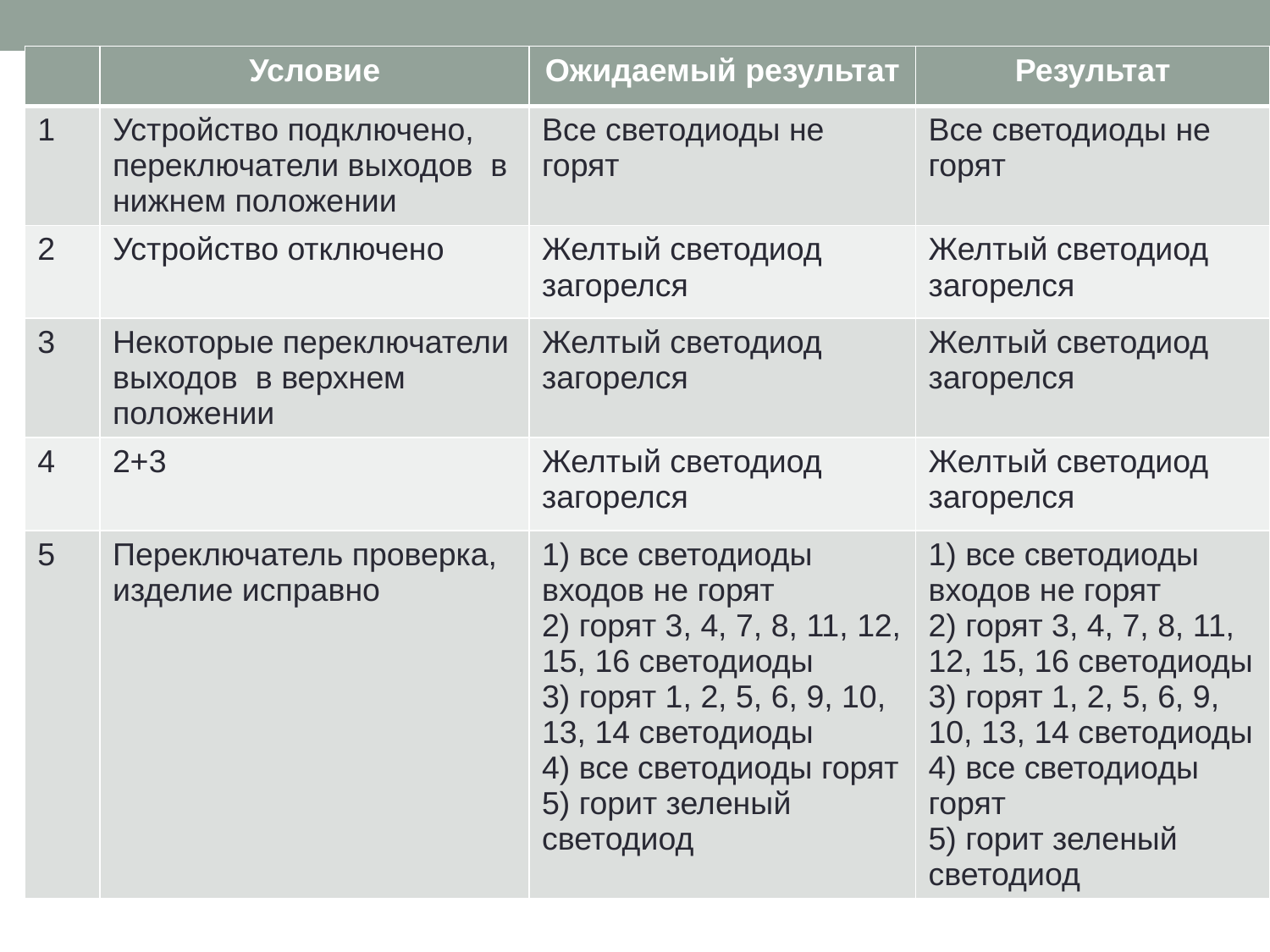

|  | Условие | Ожидаемый результат | Результат |
| --- | --- | --- | --- |
| 1 | Устройство подключено, переключатели выходов в нижнем положении | Все светодиоды не горят | Все светодиоды не горят |
| 2 | Устройство отключено | Желтый светодиод загорелся | Желтый светодиод загорелся |
| 3 | Некоторые переключатели выходов в верхнем положении | Желтый светодиод загорелся | Желтый светодиод загорелся |
| 4 | 2+3 | Желтый светодиод загорелся | Желтый светодиод загорелся |
| 5 | Переключатель проверка, изделие исправно | 1) все светодиоды входов не горят 2) горят 3, 4, 7, 8, 11, 12, 15, 16 светодиоды 3) горят 1, 2, 5, 6, 9, 10, 13, 14 светодиоды 4) все светодиоды горят 5) горит зеленый светодиод | 1) все светодиоды входов не горят 2) горят 3, 4, 7, 8, 11, 12, 15, 16 светодиоды 3) горят 1, 2, 5, 6, 9, 10, 13, 14 светодиоды 4) все светодиоды горят 5) горит зеленый светодиод |